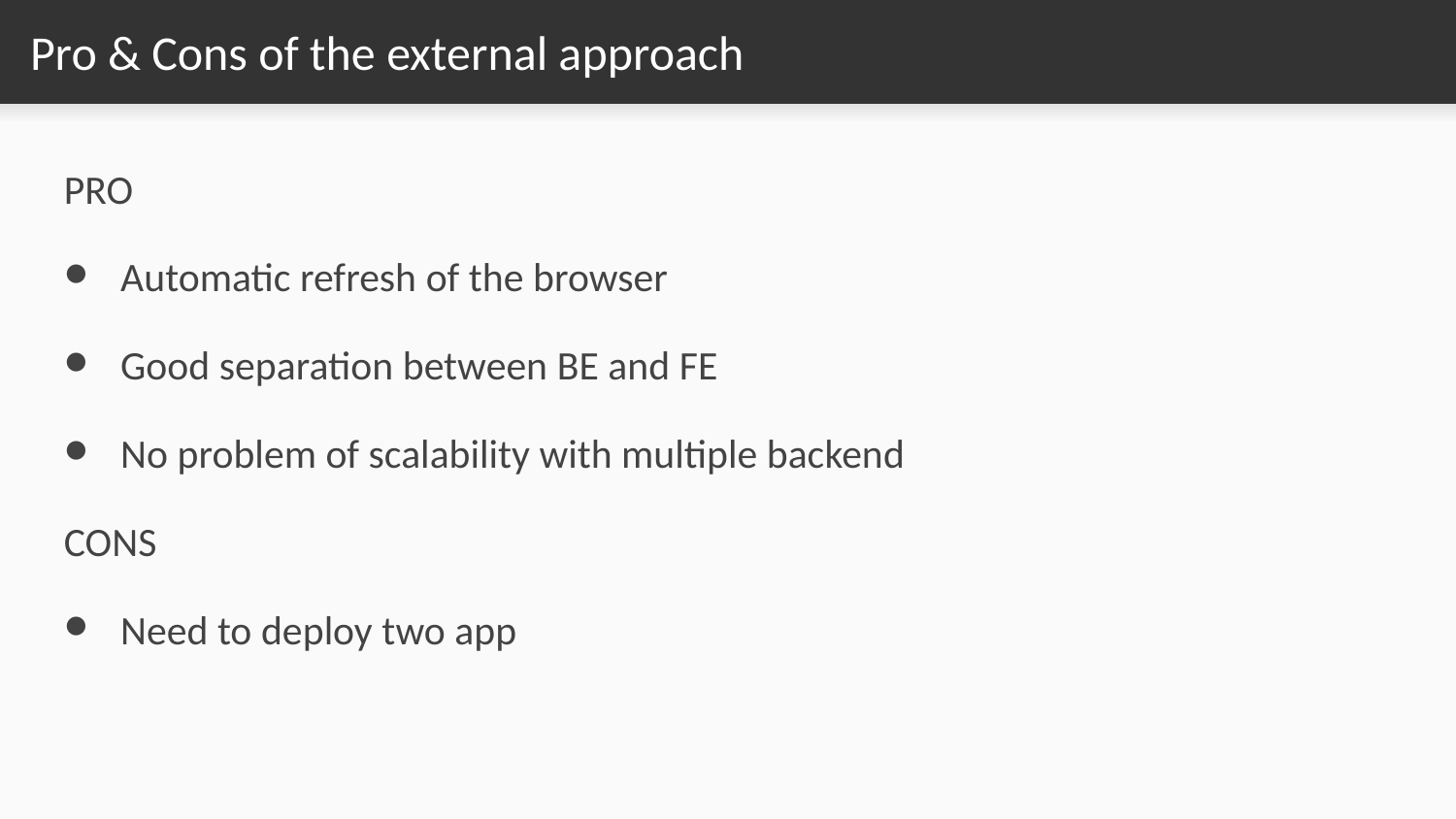

# Pro & Cons of the external approach
PRO
Automatic refresh of the browser
Good separation between BE and FE
No problem of scalability with multiple backend
CONS
Need to deploy two app